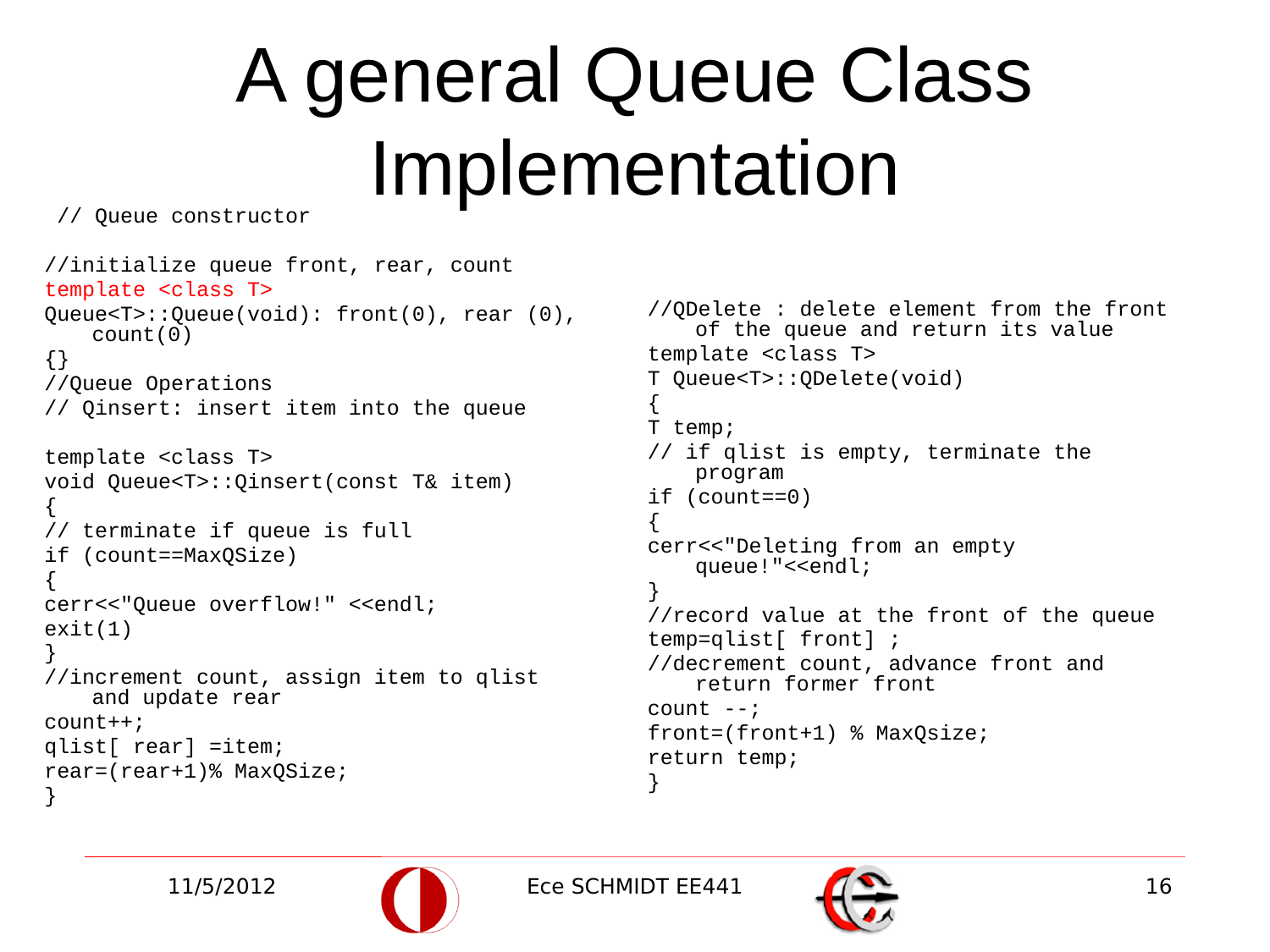

# A general Queue Class Implementation
 // Queue constructor

//initialize queue front, rear, count
template <class T>
Queue<T>::Queue(void): front(0), rear (0), count(0)
{}
//Queue Operations
// Qinsert: insert item into the queue

template <class T>
void Queue<T>::Qinsert(const T& item)
{
// terminate if queue is full
if (count==MaxQSize)
{
cerr<<"Queue overflow!" <<endl;
exit(1)
}
//increment count, assign item to qlist and update rear
count++;
qlist[ rear] =item;
rear=(rear+1)% MaxQSize;
}

//QDelete : delete element from the front of the queue and return its value
template <class T>
T Queue<T>::QDelete(void)
{
T temp;
// if qlist is empty, terminate the program
if (count==0)
{
cerr<<"Deleting from an empty queue!"<<endl;
}
//record value at the front of the queue
temp=qlist[ front] ;
//decrement count, advance front and return former front
count --;
front=(front+1) % MaxQsize;
return temp;
}

11/5/2012
Ece SCHMIDT EE441
16